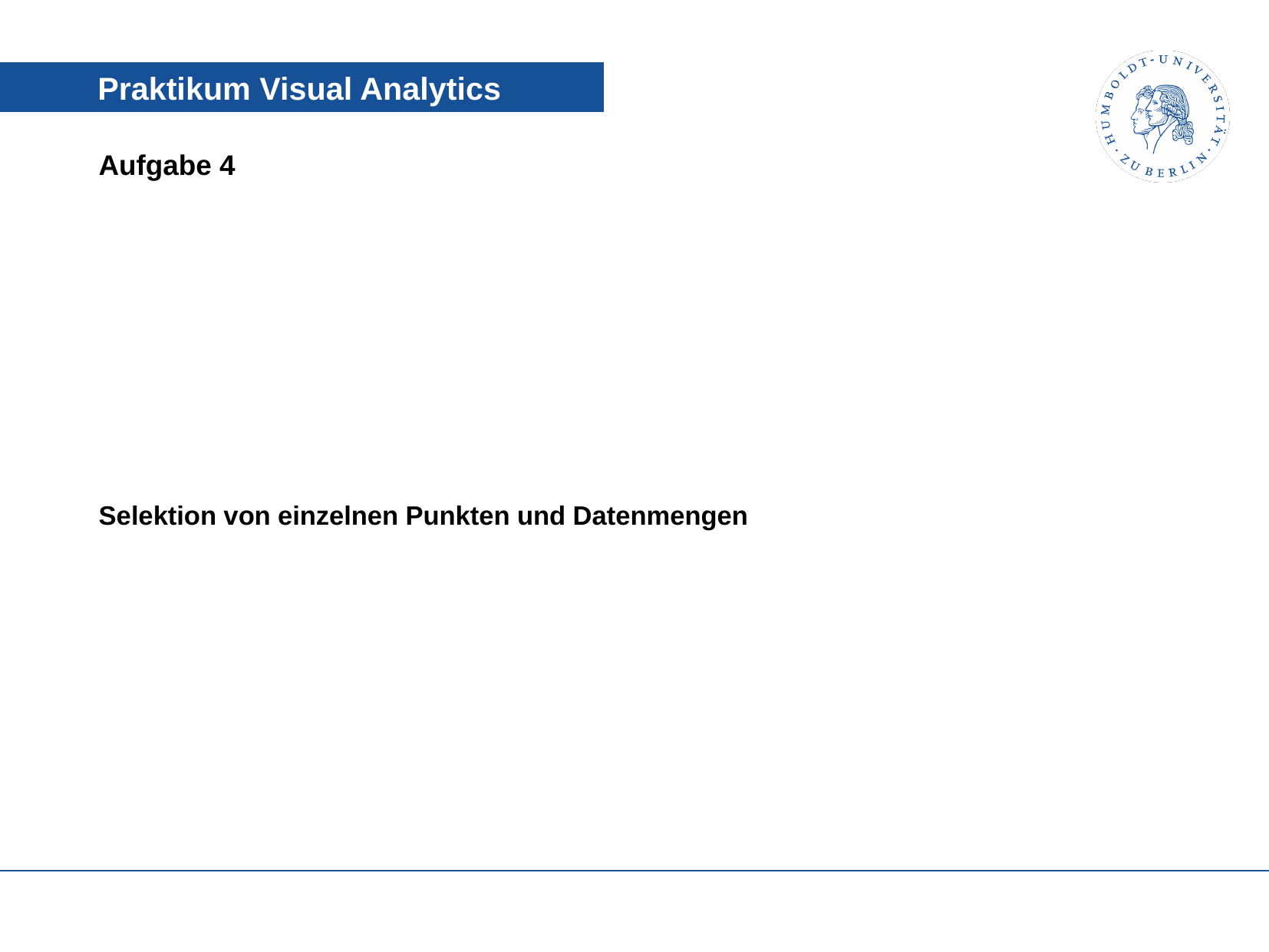

# Aufgabe 4
Selektion von einzelnen Punkten und Datenmengen